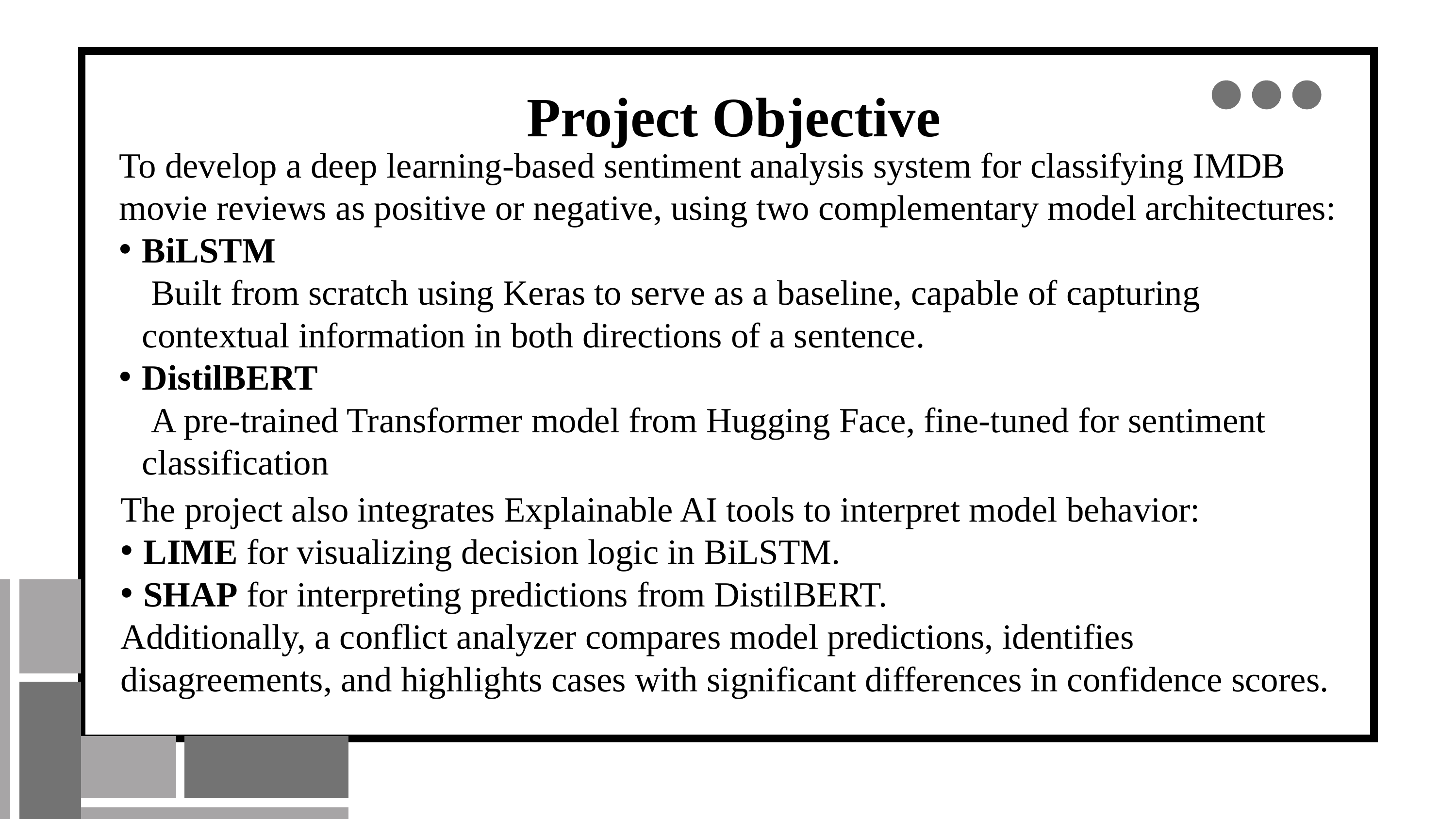

Project Objective

To develop a deep learning-based sentiment analysis system for classifying IMDB movie reviews as positive or negative, using two complementary model architectures:
BiLSTM
 Built from scratch using Keras to serve as a baseline, capable of capturing contextual information in both directions of a sentence.
DistilBERT
 A pre-trained Transformer model from Hugging Face, fine-tuned for sentiment classification

The project also integrates Explainable AI tools to interpret model behavior:
LIME for visualizing decision logic in BiLSTM.
SHAP for interpreting predictions from DistilBERT.
Additionally, a conflict analyzer compares model predictions, identifies disagreements, and highlights cases with significant differences in confidence scores.